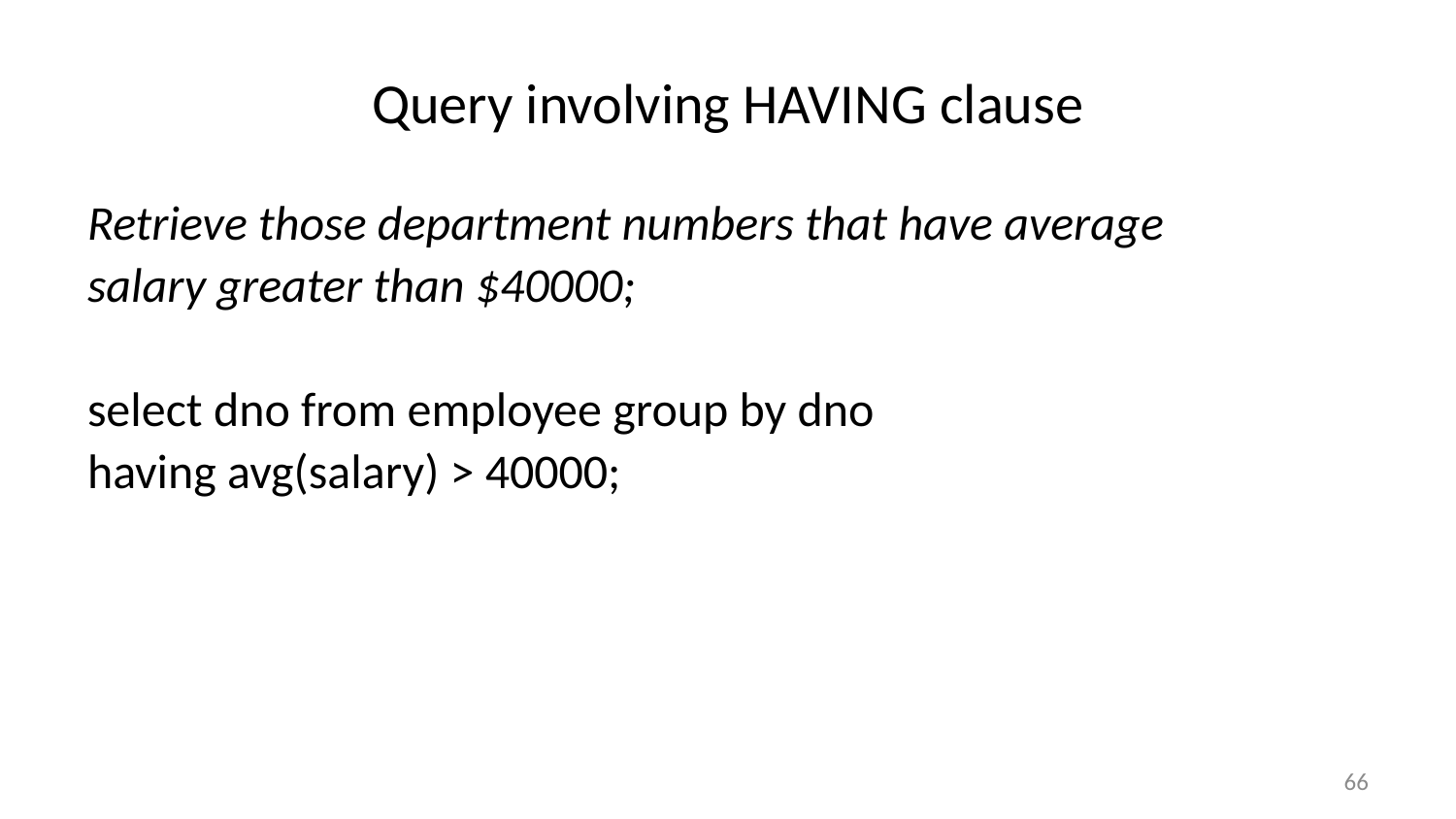

# Query involving HAVING clause
Retrieve those department numbers that have average
salary greater than $40000;

select dno from employee group by dno
having avg(salary) > 40000;

66